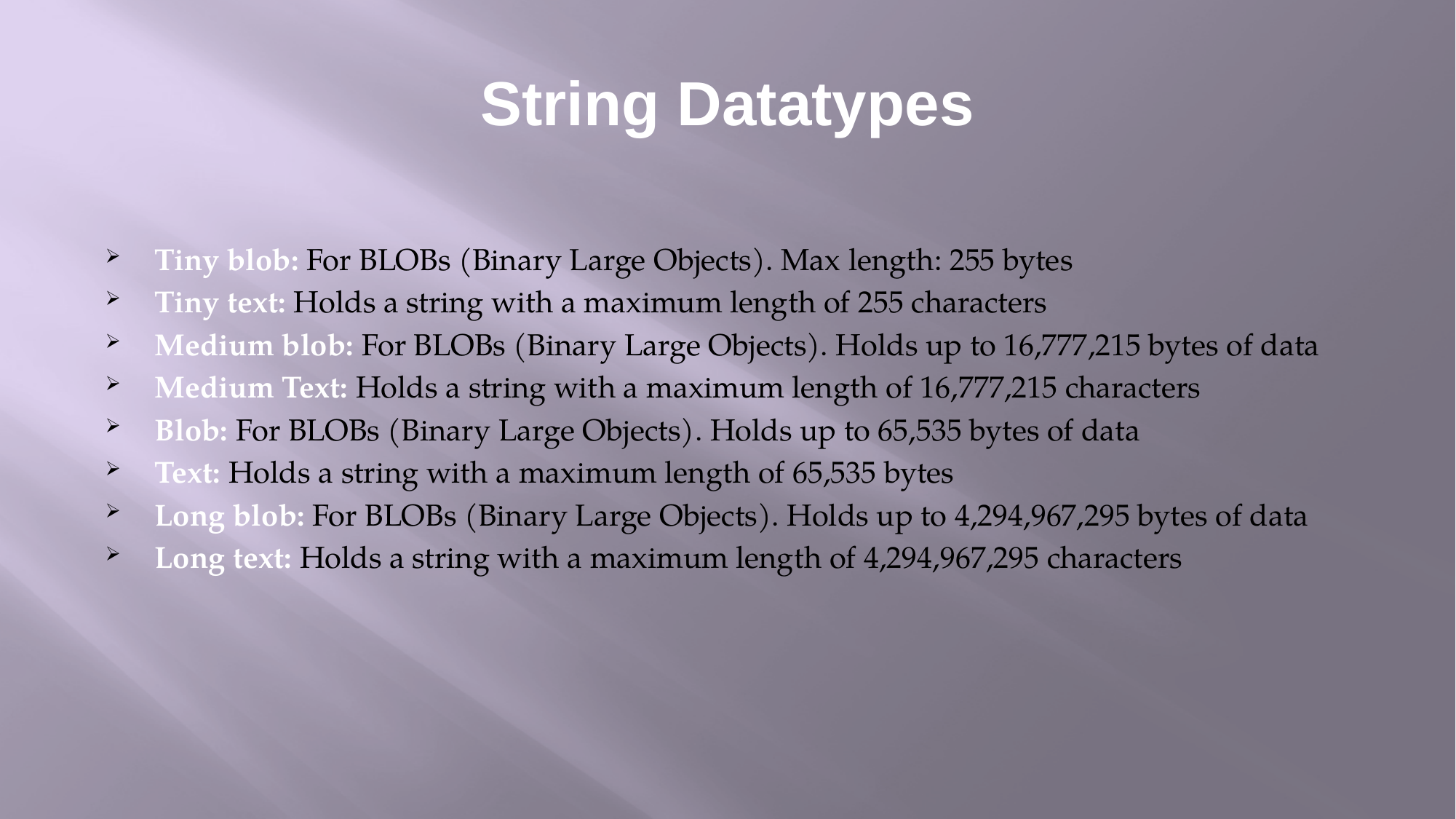

# String Datatypes
Tiny blob: For BLOBs (Binary Large Objects). Max length: 255 bytes
Tiny text: Holds a string with a maximum length of 255 characters
Medium blob: For BLOBs (Binary Large Objects). Holds up to 16,777,215 bytes of data
Medium Text: Holds a string with a maximum length of 16,777,215 characters
Blob: For BLOBs (Binary Large Objects). Holds up to 65,535 bytes of data
Text: Holds a string with a maximum length of 65,535 bytes
Long blob: For BLOBs (Binary Large Objects). Holds up to 4,294,967,295 bytes of data
Long text: Holds a string with a maximum length of 4,294,967,295 characters